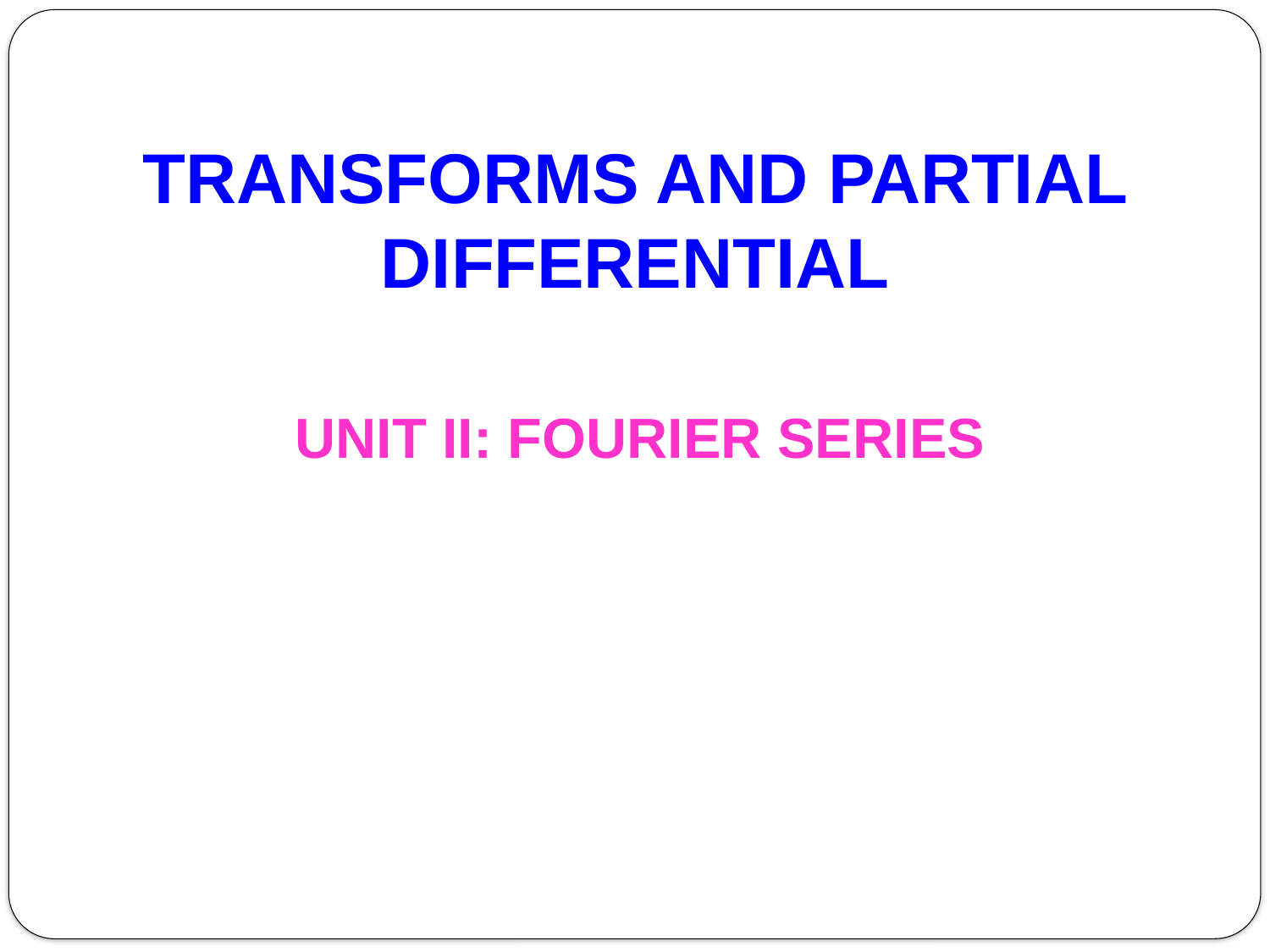

TRANSFORMS AND PARTIAL DIFFERENTIAL
UNIT II: FOURIER SERIES